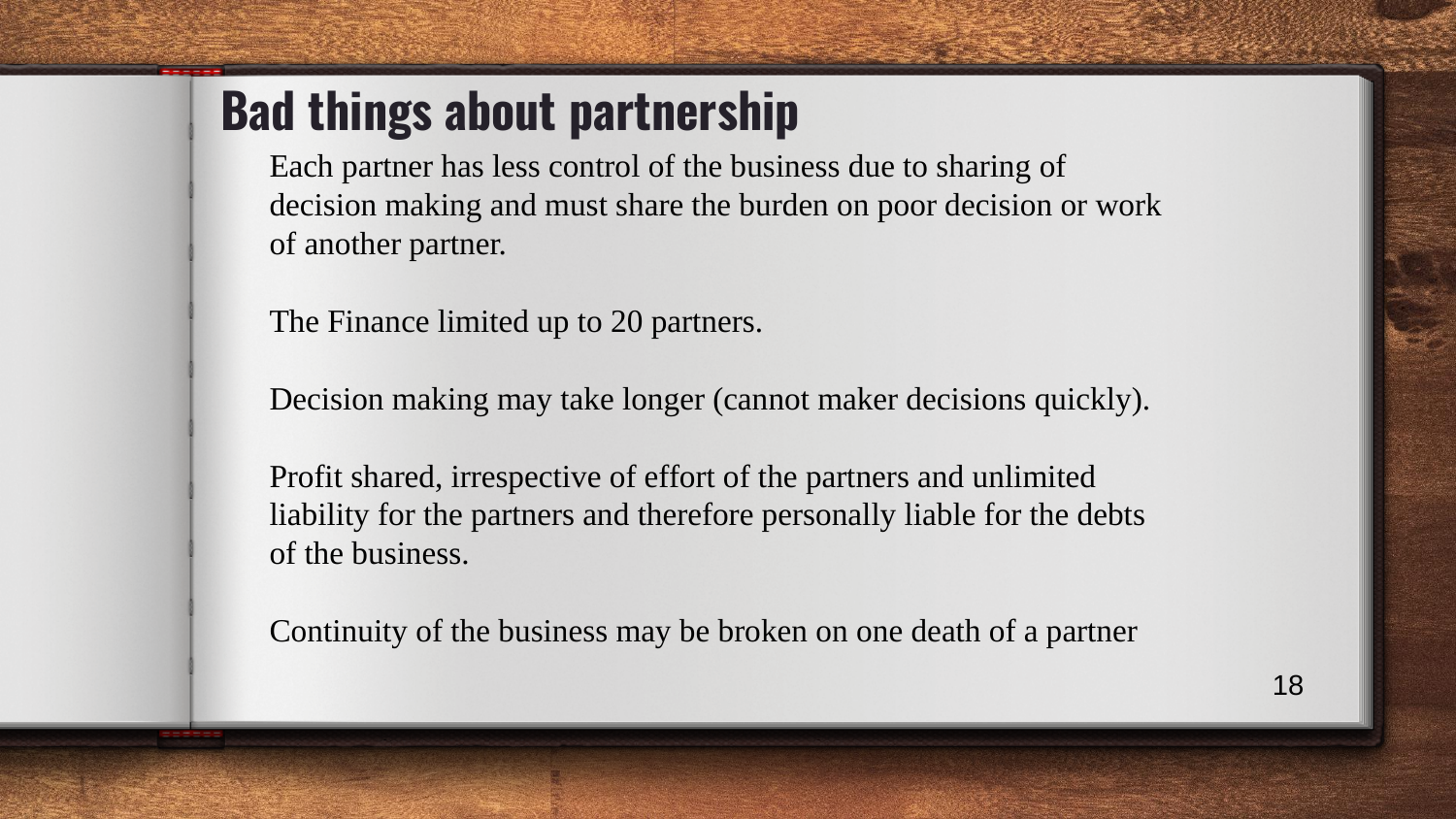

# Bad things about partnership
Each partner has less control of the business due to sharing of decision making and must share the burden on poor decision or work of another partner.

The Finance limited up to 20 partners.

Decision making may take longer (cannot maker decisions quickly).

Profit shared, irrespective of effort of the partners and unlimited liability for the partners and therefore personally liable for the debts of the business.

Continuity of the business may be broken on one death of a partner
18